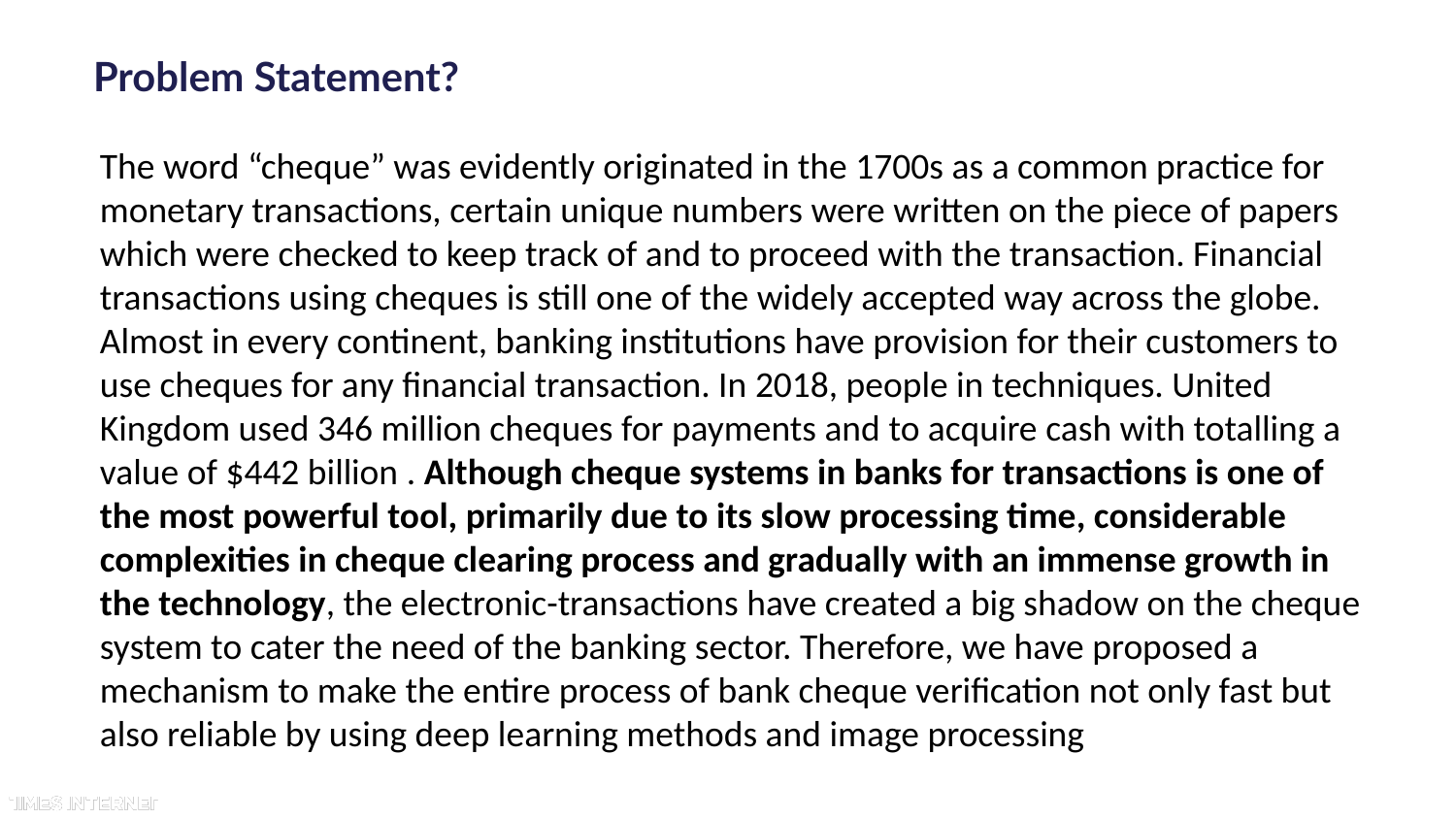

# Problem Statement?
The word “cheque” was evidently originated in the 1700s as a common practice for monetary transactions, certain unique numbers were written on the piece of papers which were checked to keep track of and to proceed with the transaction. Financial transactions using cheques is still one of the widely accepted way across the globe. Almost in every continent, banking institutions have provision for their customers to use cheques for any financial transaction. In 2018, people in techniques. United Kingdom used 346 million cheques for payments and to acquire cash with totalling a value of $442 billion . Although cheque systems in banks for transactions is one of the most powerful tool, primarily due to its slow processing time, considerable complexities in cheque clearing process and gradually with an immense growth in the technology, the electronic-transactions have created a big shadow on the cheque system to cater the need of the banking sector. Therefore, we have proposed a mechanism to make the entire process of bank cheque verification not only fast but also reliable by using deep learning methods and image processing